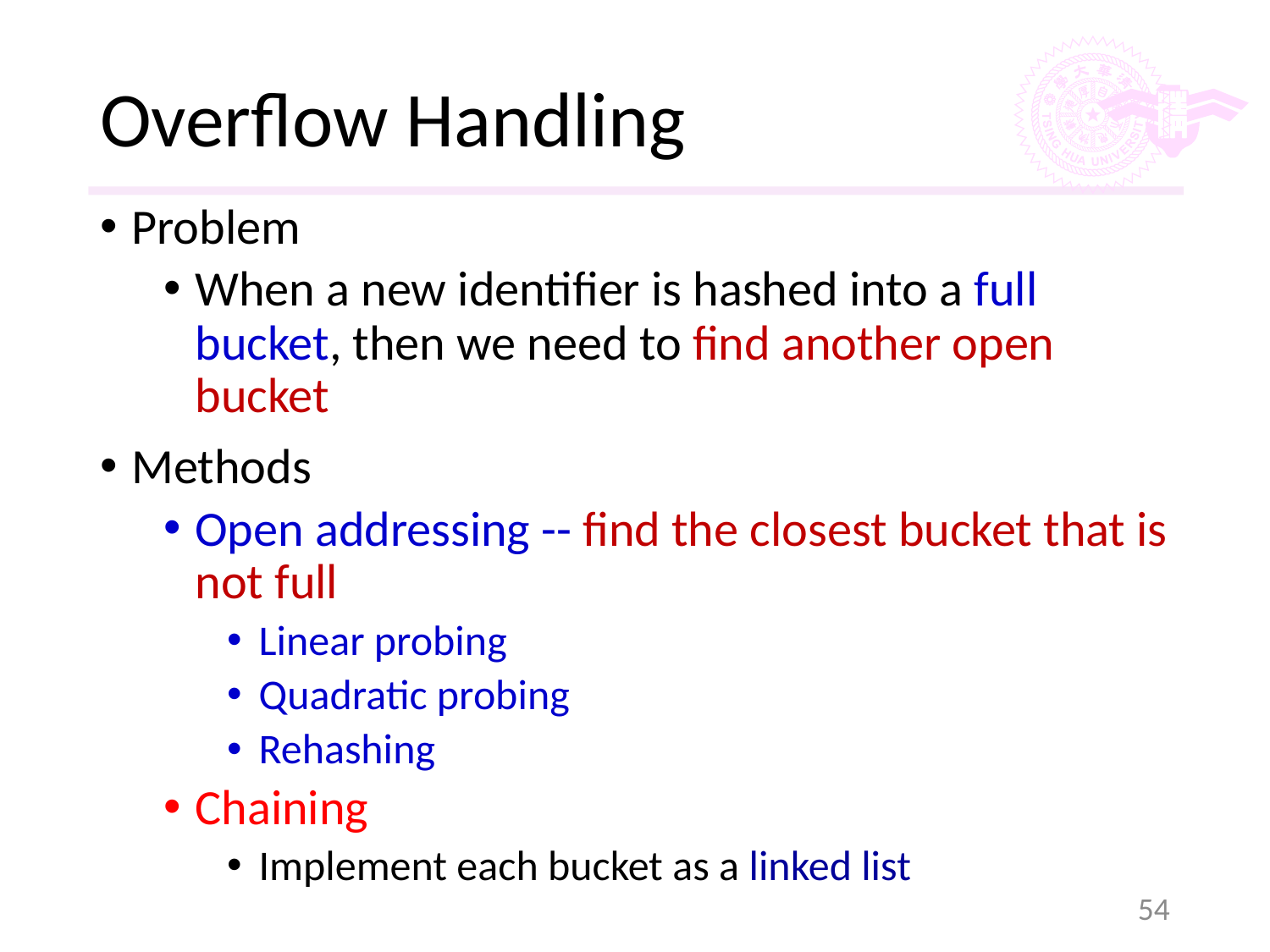

# Overflow Handling
Problem
When a new identifier is hashed into a full bucket, then we need to find another open bucket
Methods
Open addressing -- find the closest bucket that is not full
Linear probing
Quadratic probing
Rehashing
Chaining
Implement each bucket as a linked list
54